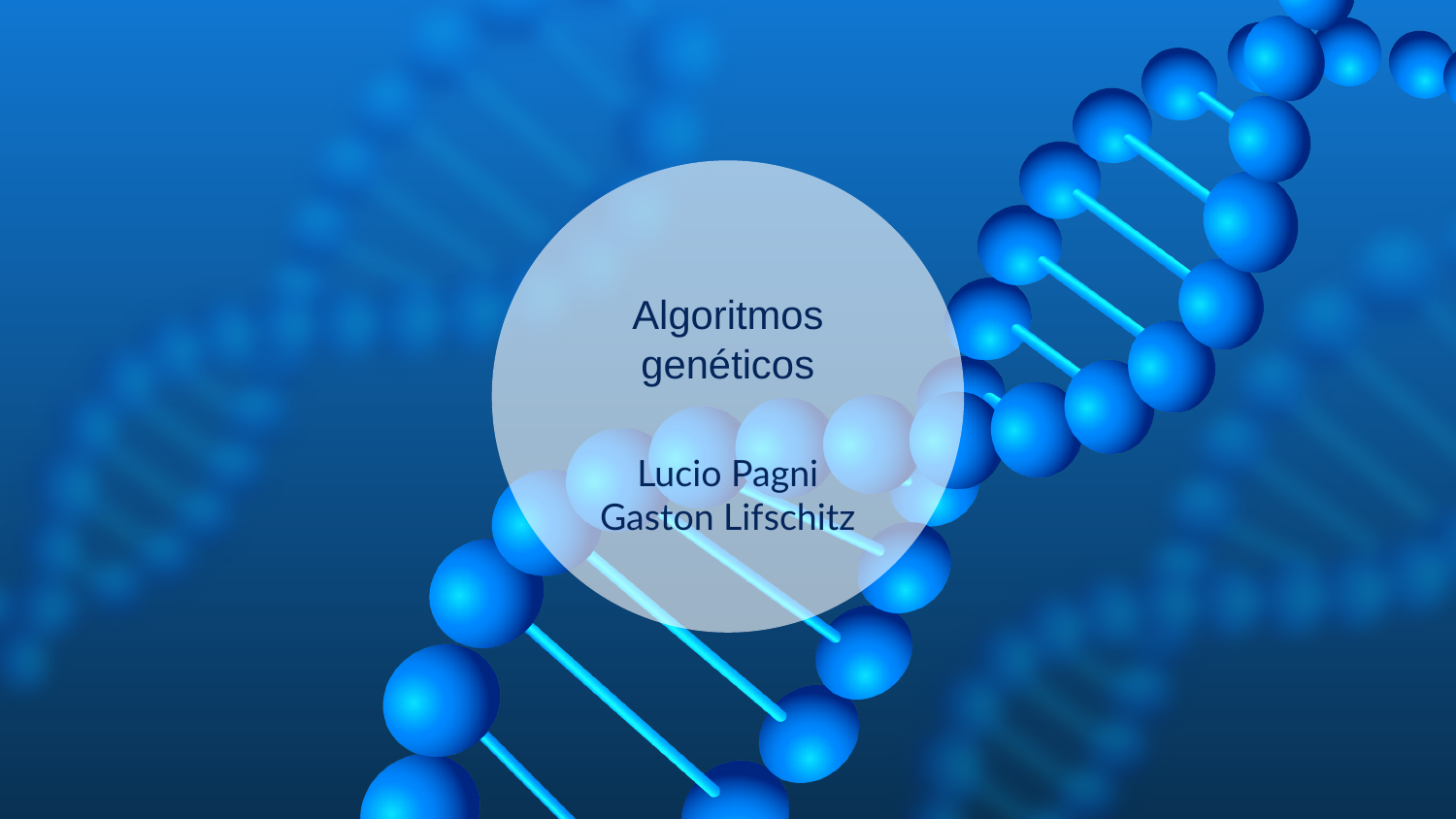

# Algoritmos genéticos
Lucio Pagni
Gaston Lifschitz